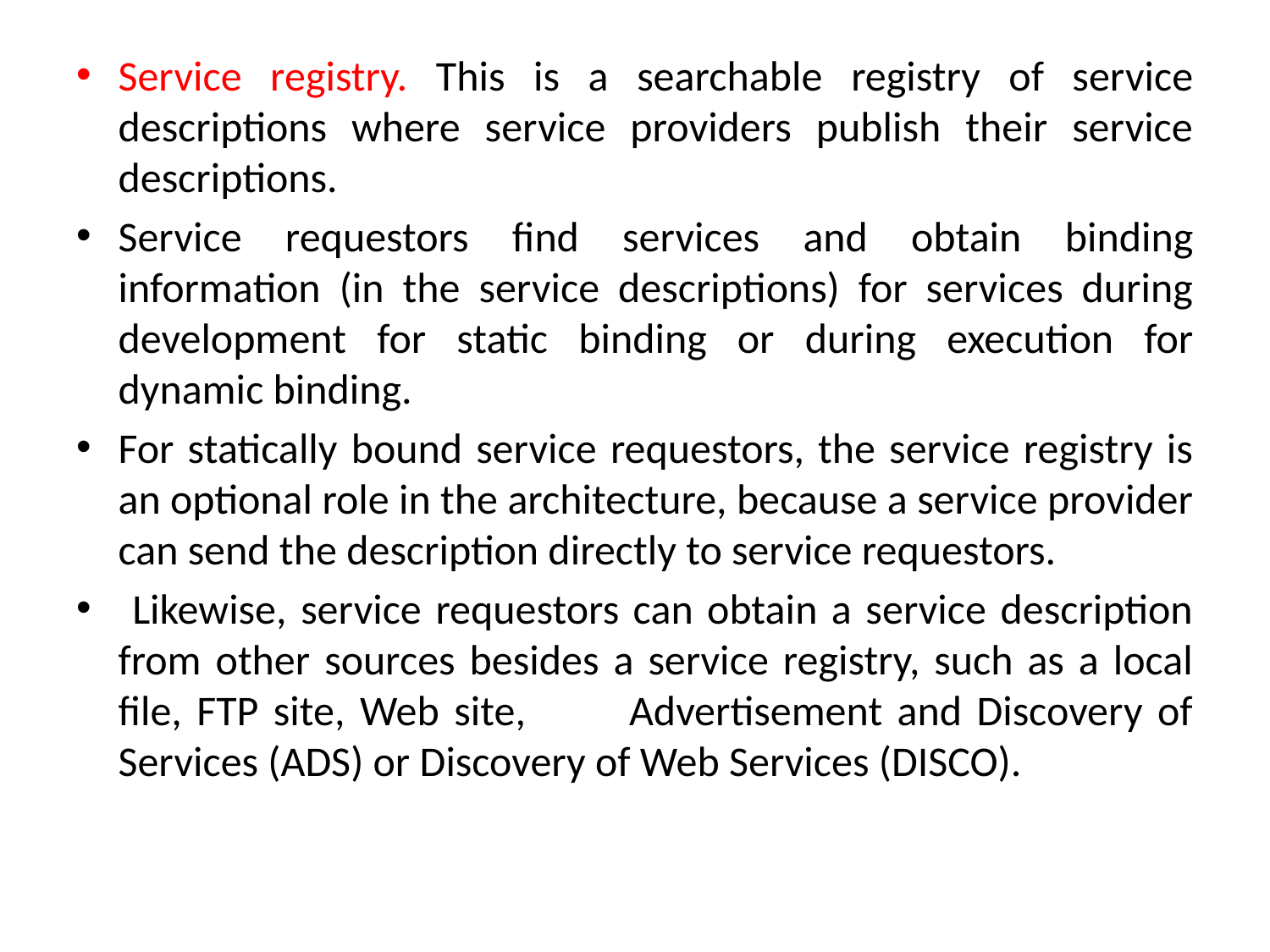

Service registry. This is a searchable registry of service descriptions where service providers publish their service descriptions.
Service requestors find services and obtain binding information (in the service descriptions) for services during development for static binding or during execution for dynamic binding.
For statically bound service requestors, the service registry is an optional role in the architecture, because a service provider can send the description directly to service requestors.
 Likewise, service requestors can obtain a service description from other sources besides a service registry, such as a local file, FTP site, Web site,       Advertisement and Discovery of Services (ADS) or Discovery of Web Services (DISCO).